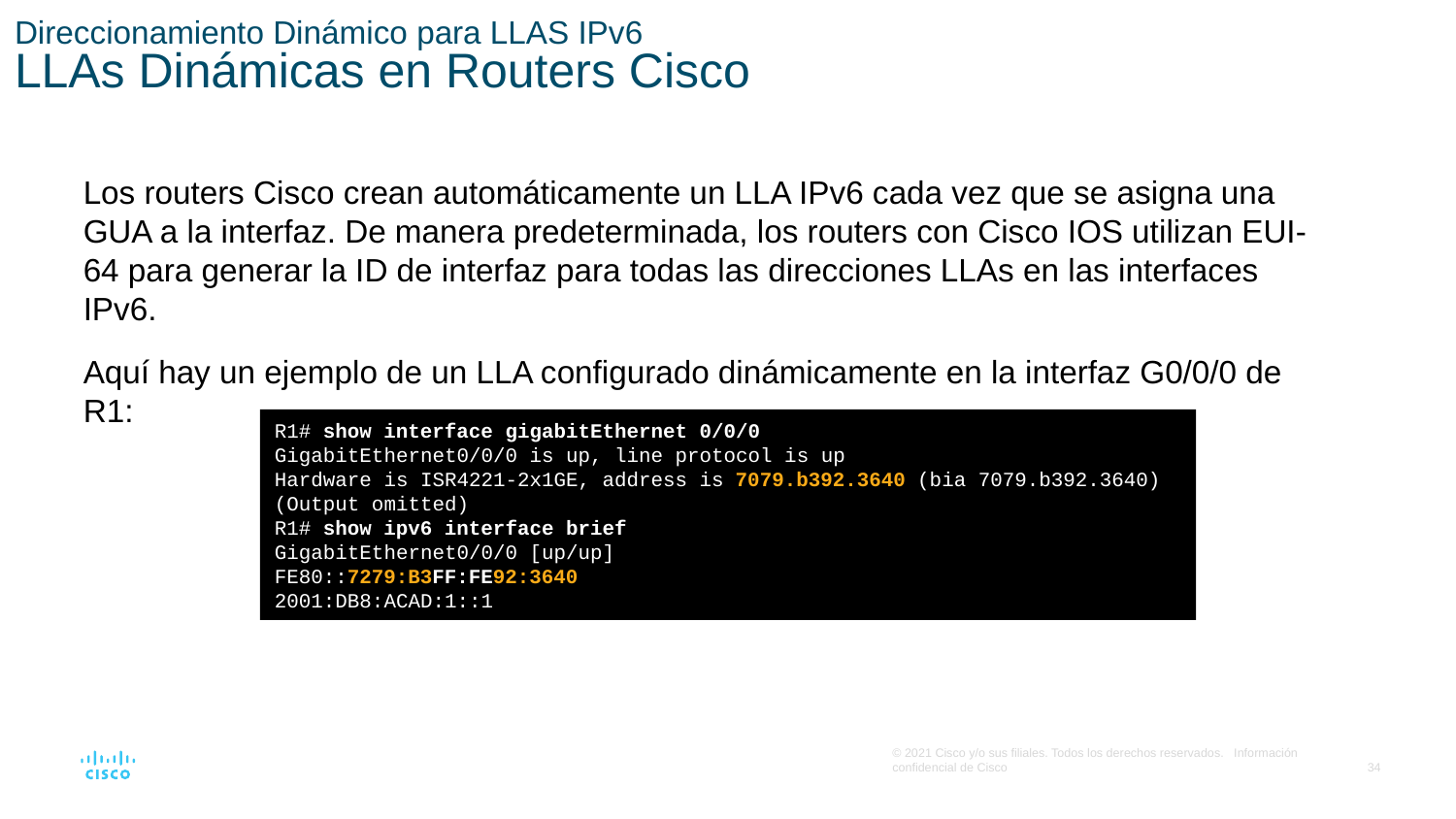

# Direccionamiento Dinámico para LLAS IPv6 LLAs Dinámicas en Routers Cisco
Los routers Cisco crean automáticamente un LLA IPv6 cada vez que se asigna una GUA a la interfaz. De manera predeterminada, los routers con Cisco IOS utilizan EUI-64 para generar la ID de interfaz para todas las direcciones LLAs en las interfaces IPv6.
Aquí hay un ejemplo de un LLA configurado dinámicamente en la interfaz G0/0/0 de R1:

R1# show interface gigabitEthernet 0/0/0
GigabitEthernet0/0/0 is up, line protocol is up
Hardware is ISR4221-2x1GE, address is 7079.b392.3640 (bia 7079.b392.3640)
(Output omitted)
R1# show ipv6 interface brief
GigabitEthernet0/0/0 [up/up]
FE80::7279:B3FF:FE92:3640
2001:DB8:ACAD:1::1